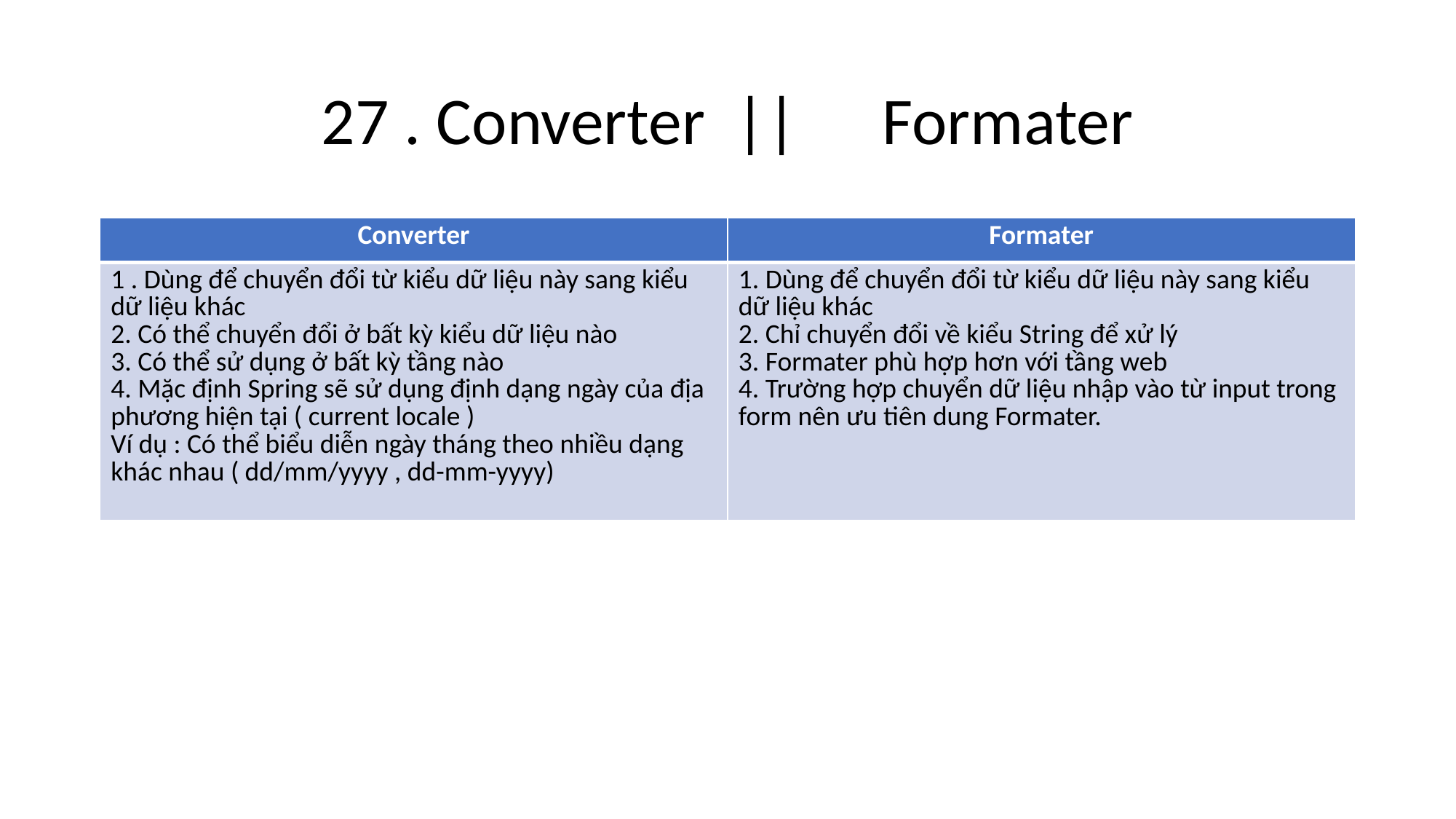

# 27 . Converter  ||	 Formater
| Converter | Formater |
| --- | --- |
| 1 . Dùng để chuyển đổi từ kiểu dữ liệu này sang kiểu dữ liệu khác 2. Có thể chuyển đổi ở bất kỳ kiểu dữ liệu nào 3. Có thể sử dụng ở bất kỳ tầng nào 4. Mặc định Spring sẽ sử dụng định dạng ngày của địa phương hiện tại ( current locale ) Ví dụ : Có thể biểu diễn ngày tháng theo nhiều dạng khác nhau ( dd/mm/yyyy , dd-mm-yyyy) | 1. Dùng để chuyển đổi từ kiểu dữ liệu này sang kiểu dữ liệu khác 2. Chỉ chuyển đổi về kiểu String để xử lý 3. Formater phù hợp hơn với tầng web 4. Trường hợp chuyển dữ liệu nhập vào từ input trong form nên ưu tiên dung Formater. |